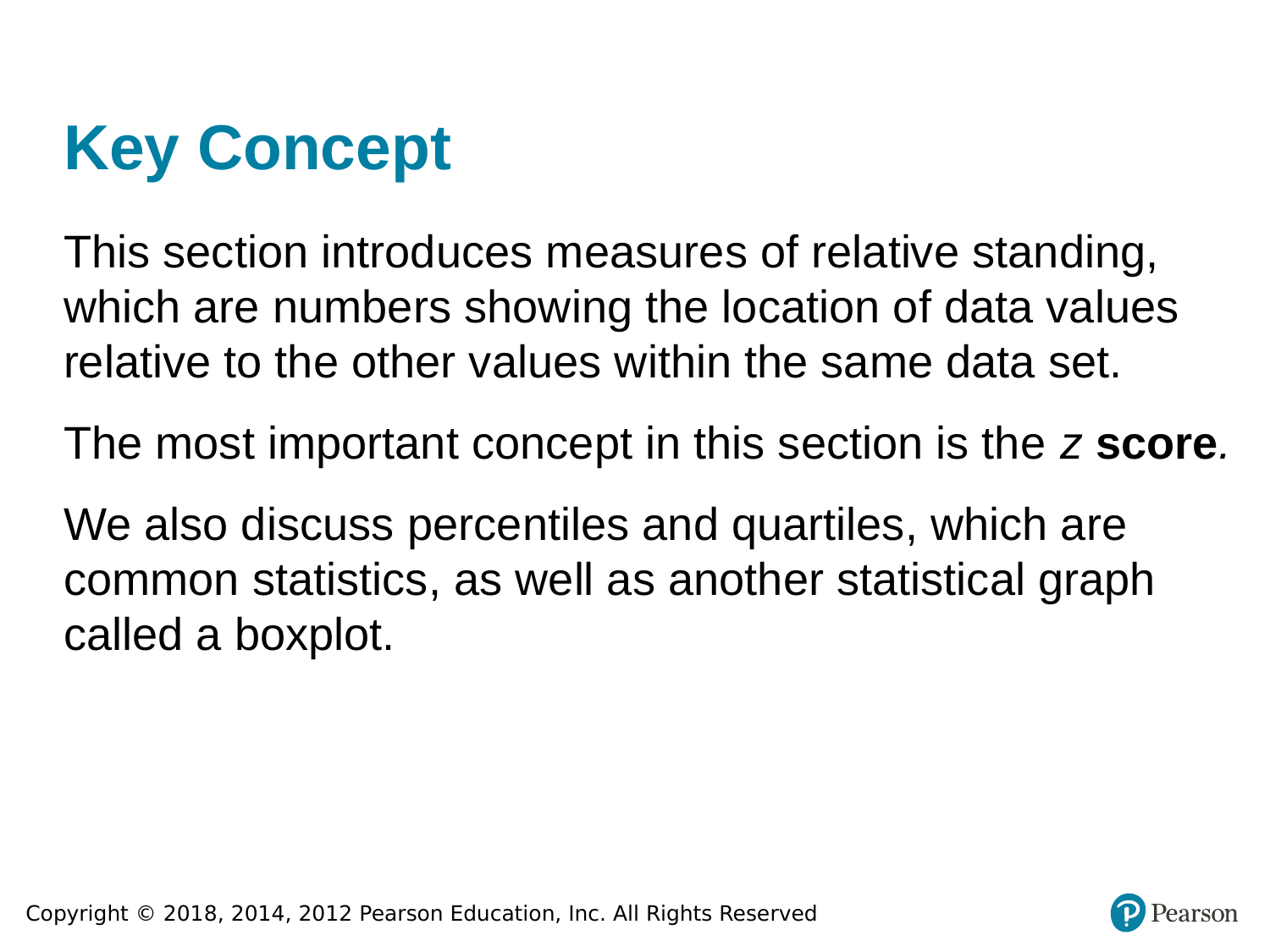

# Key Concept
This section introduces measures of relative standing, which are numbers showing the location of data values relative to the other values within the same data set.
The most important concept in this section is the z score.
We also discuss percentiles and quartiles, which are common statistics, as well as another statistical graph called a boxplot.